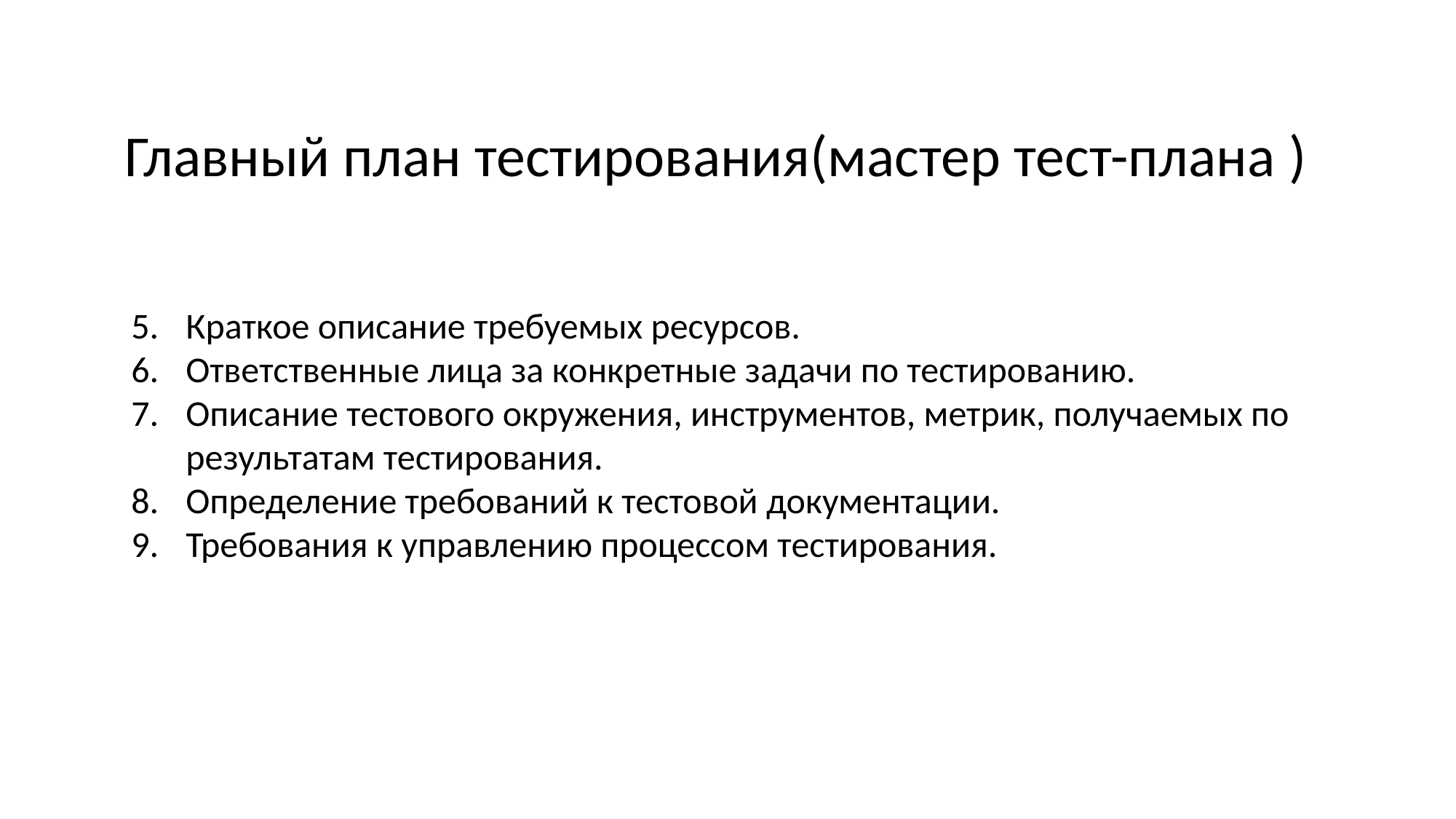

# Главный план тестирования(мастер тест-плана )

Краткое описание требуемых ресурсов.
Ответственные лица за конкретные задачи по тестированию.
Описание тестового окружения, инструментов, метрик, получаемых по результатам тестирования.
Определение требований к тестовой документации.
Требования к управлению процессом тестирования.